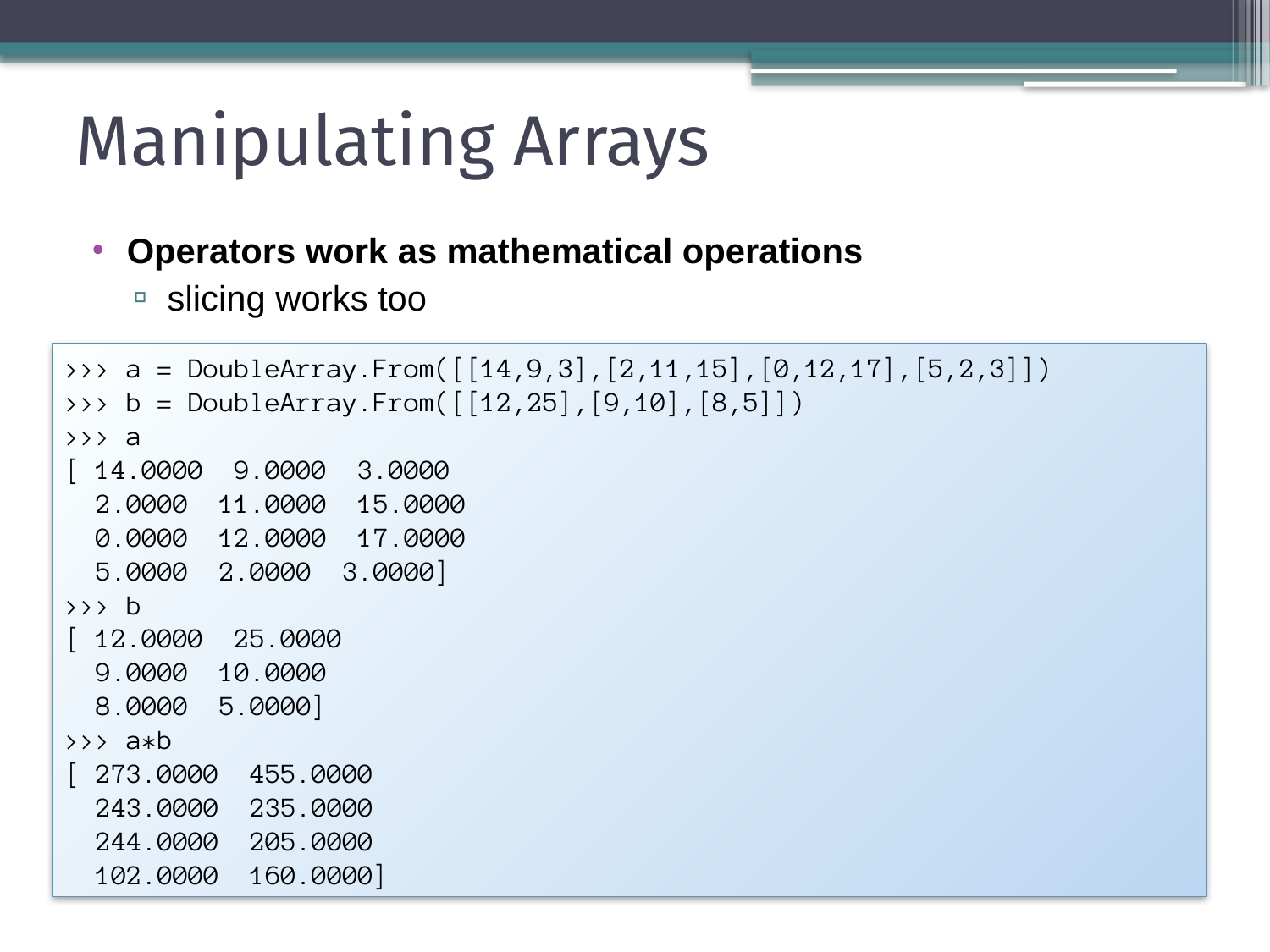

# Manipulating Arrays
Operators work as mathematical operations
slicing works too

>>> a = DoubleArray.From([[14,9,3],[2,11,15],[0,12,17],[5,2,3]])
>>> b = DoubleArray.From([[12,25],[9,10],[8,5]])
>>> a
[ 14.0000  9.0000  3.0000
  2.0000  11.0000  15.0000
  0.0000  12.0000  17.0000
  5.0000  2.0000  3.0000]
>>> b
[ 12.0000  25.0000
  9.0000  10.0000
  8.0000  5.0000]
>>> a*b
[ 273.0000  455.0000
  243.0000  235.0000
  244.0000  205.0000
  102.0000  160.0000]